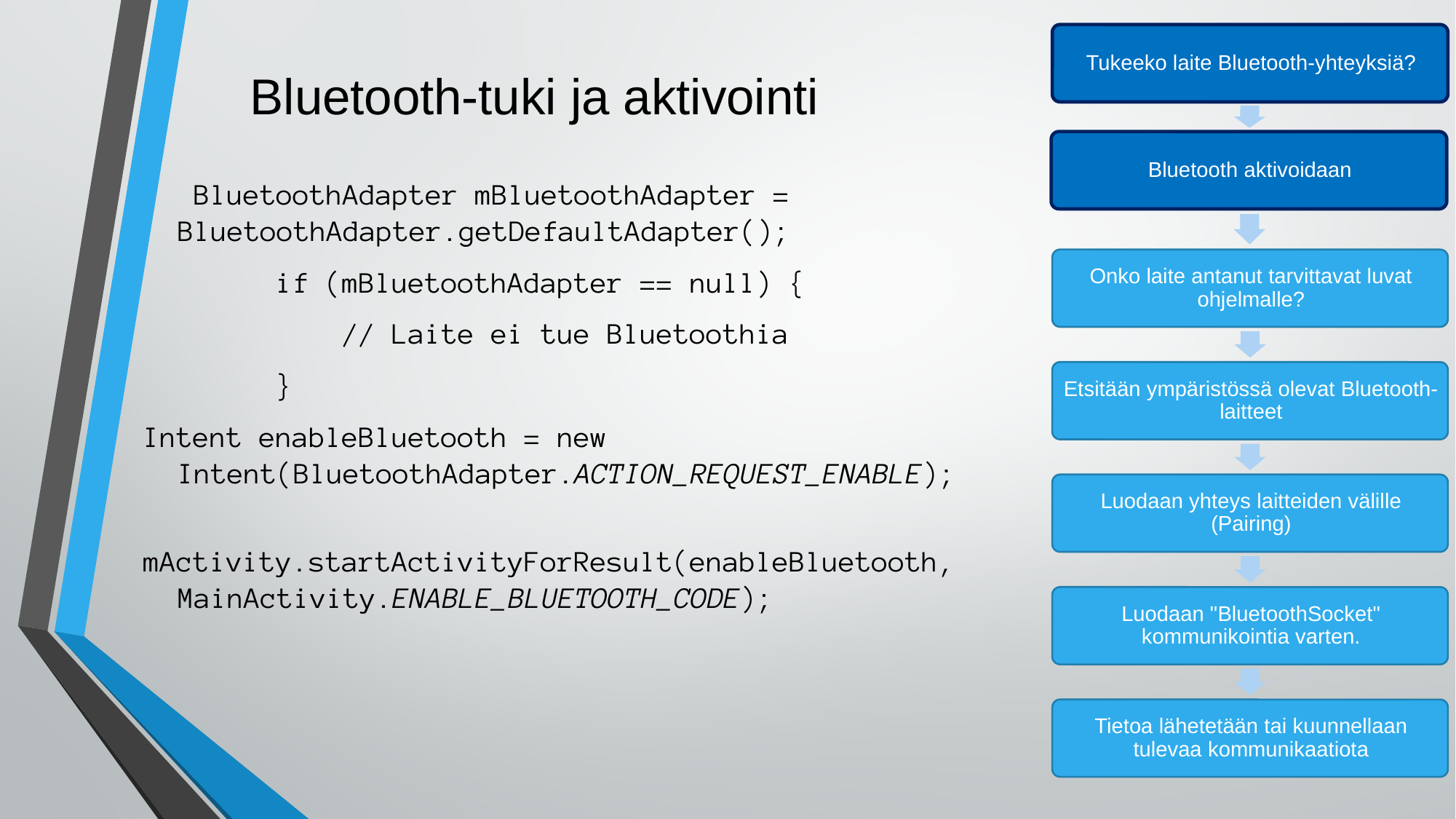

Tukeeko laite Bluetooth-yhteyksiä?

Bluetooth aktivoidaan

Onko laite antanut tarvittavat luvat ohjelmalle?

Etsitään ympäristössä olevat Bluetooth-laitteet

Luodaan yhteys laitteiden välille (Pairing)

Luodaan "BluetoothSocket" kommunikointia varten.

Tietoa lähetetään tai kuunnellaan tulevaa kommunikaatiota
# Bluetooth-tuki ja aktivointi
      BluetoothAdapter mBluetoothAdapter = BluetoothAdapter.getDefaultAdapter();
        if (mBluetoothAdapter == null) {
            // Laite ei tue Bluetoothia
        }
Intent enableBluetooth = new Intent(BluetoothAdapter.ACTION_REQUEST_ENABLE);
mActivity.startActivityForResult(enableBluetooth, MainActivity.ENABLE_BLUETOOTH_CODE);